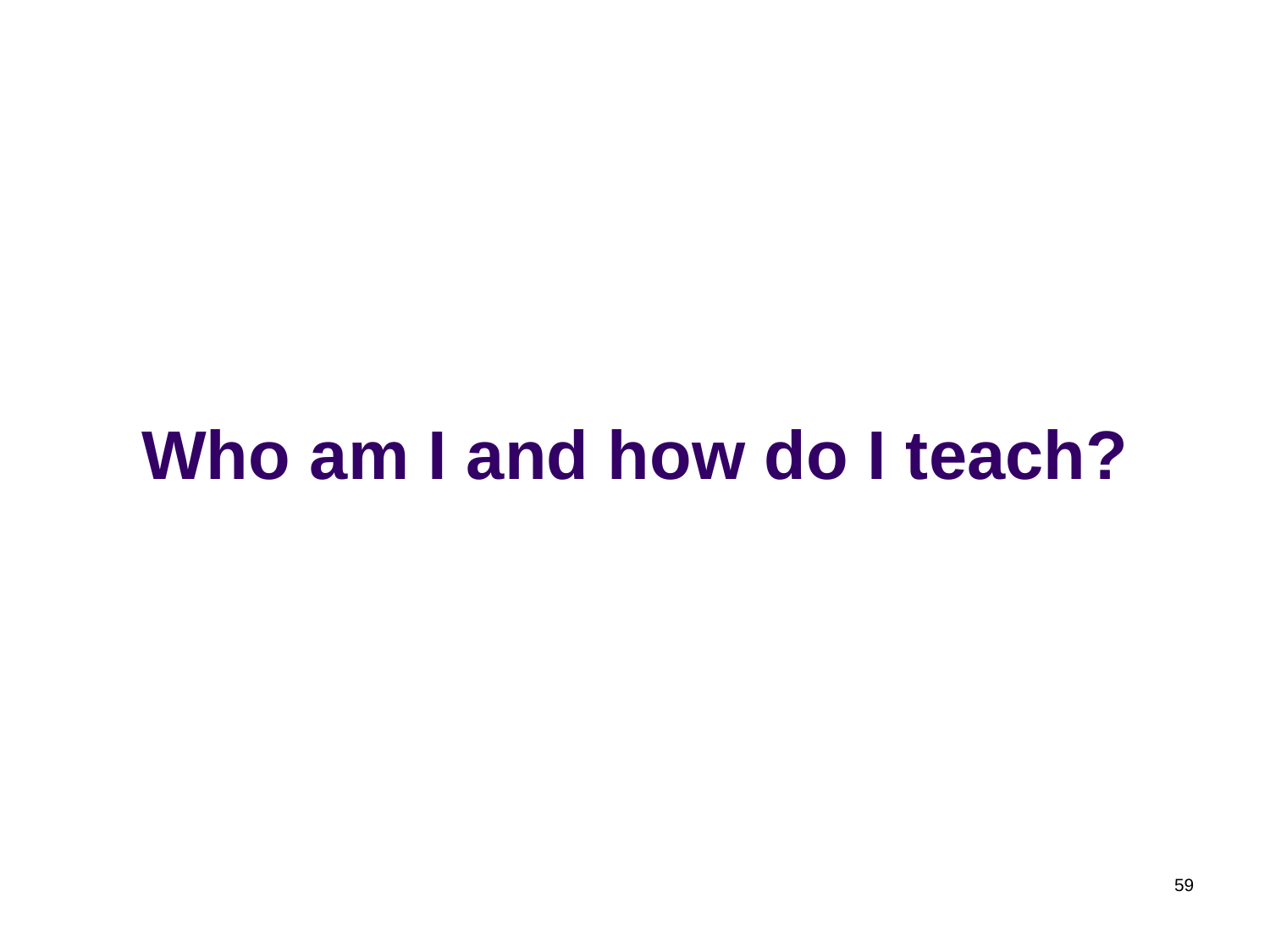

# Who am I and how do I teach?

59